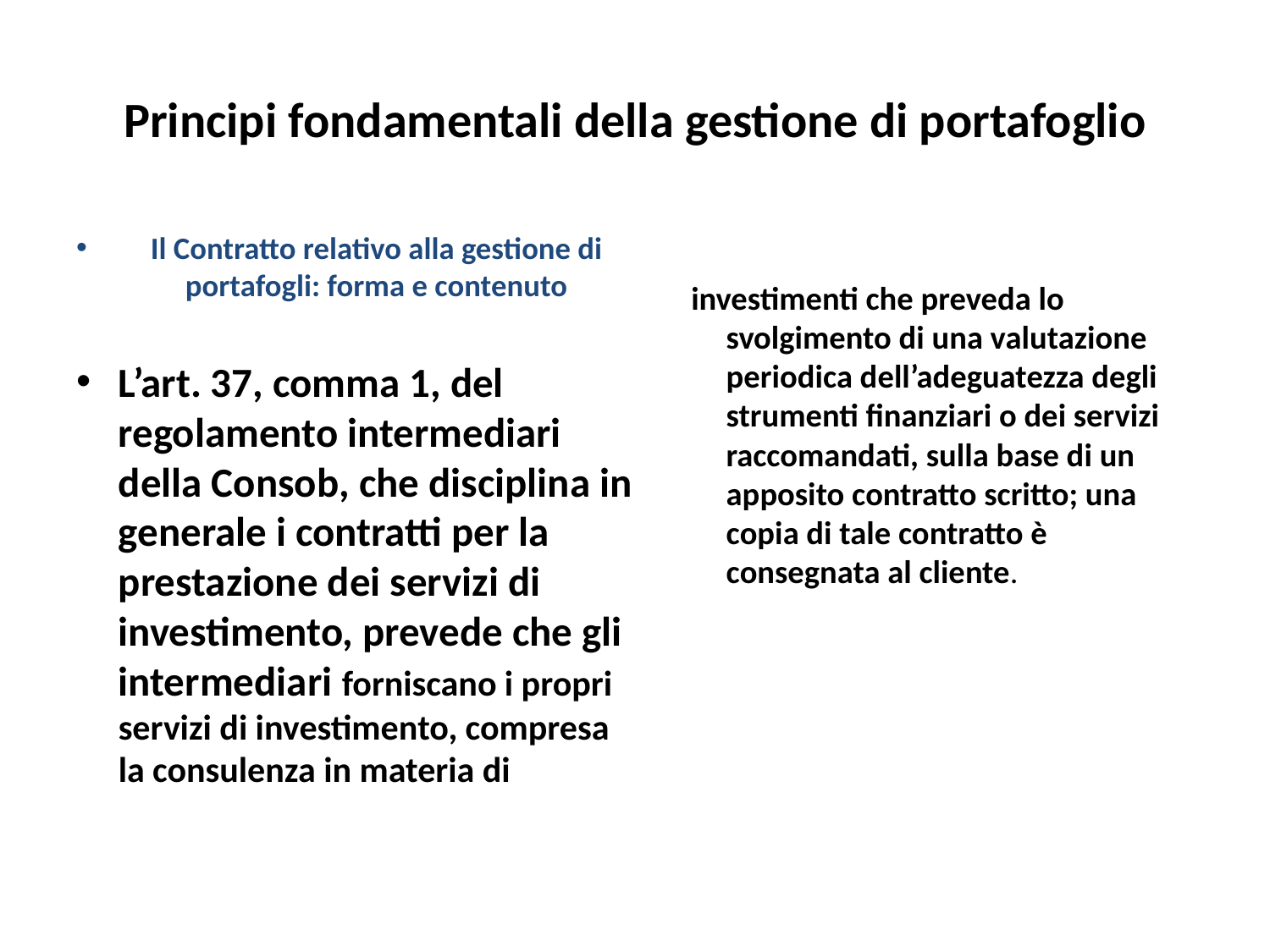

# Principi fondamentali della gestione di portafoglio
Il Contratto relativo alla gestione di portafogli: forma e contenuto

L’art. 37, comma 1, del regolamento intermediari della Consob, che disciplina in generale i contratti per la prestazione dei servizi di investimento, prevede che gli intermediari forniscano i propri servizi di investimento, compresa la consulenza in materia di

investimenti che preveda lo svolgimento di una valutazione periodica dell’adeguatezza degli strumenti finanziari o dei servizi raccomandati, sulla base di un apposito contratto scritto; una copia di tale contratto è consegnata al cliente.